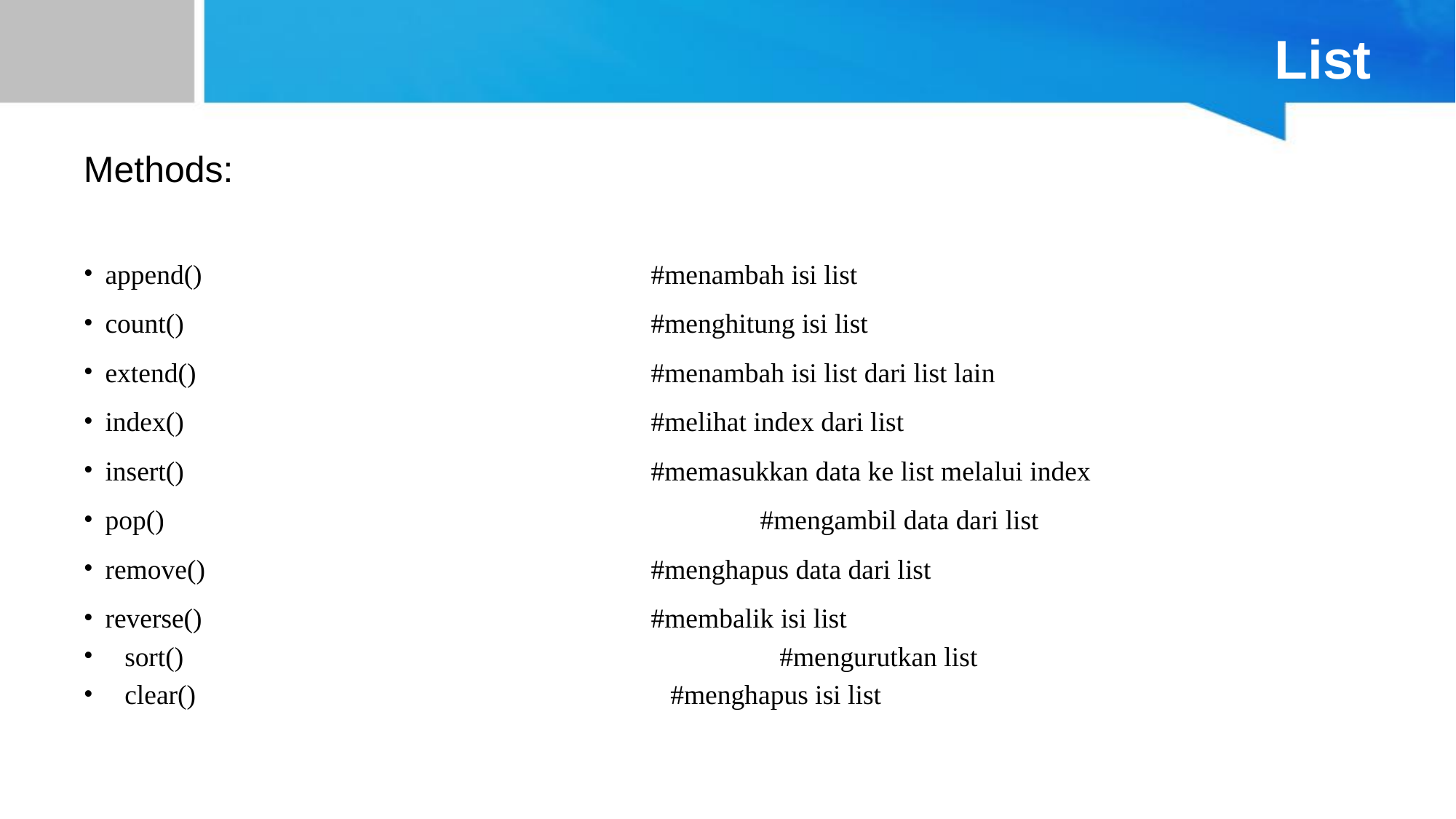

# List
Methods:

append()		 			#menambah isi list
count()					#menghitung isi list
extend()					#menambah isi list dari list lain
index()					#melihat index dari list
insert()	 				#memasukkan data ke list melalui index
pop()	 					#mengambil data dari list
remove()					#menghapus data dari list
reverse()					#membalik isi list
sort() 						#mengurutkan list
clear()					#menghapus isi list